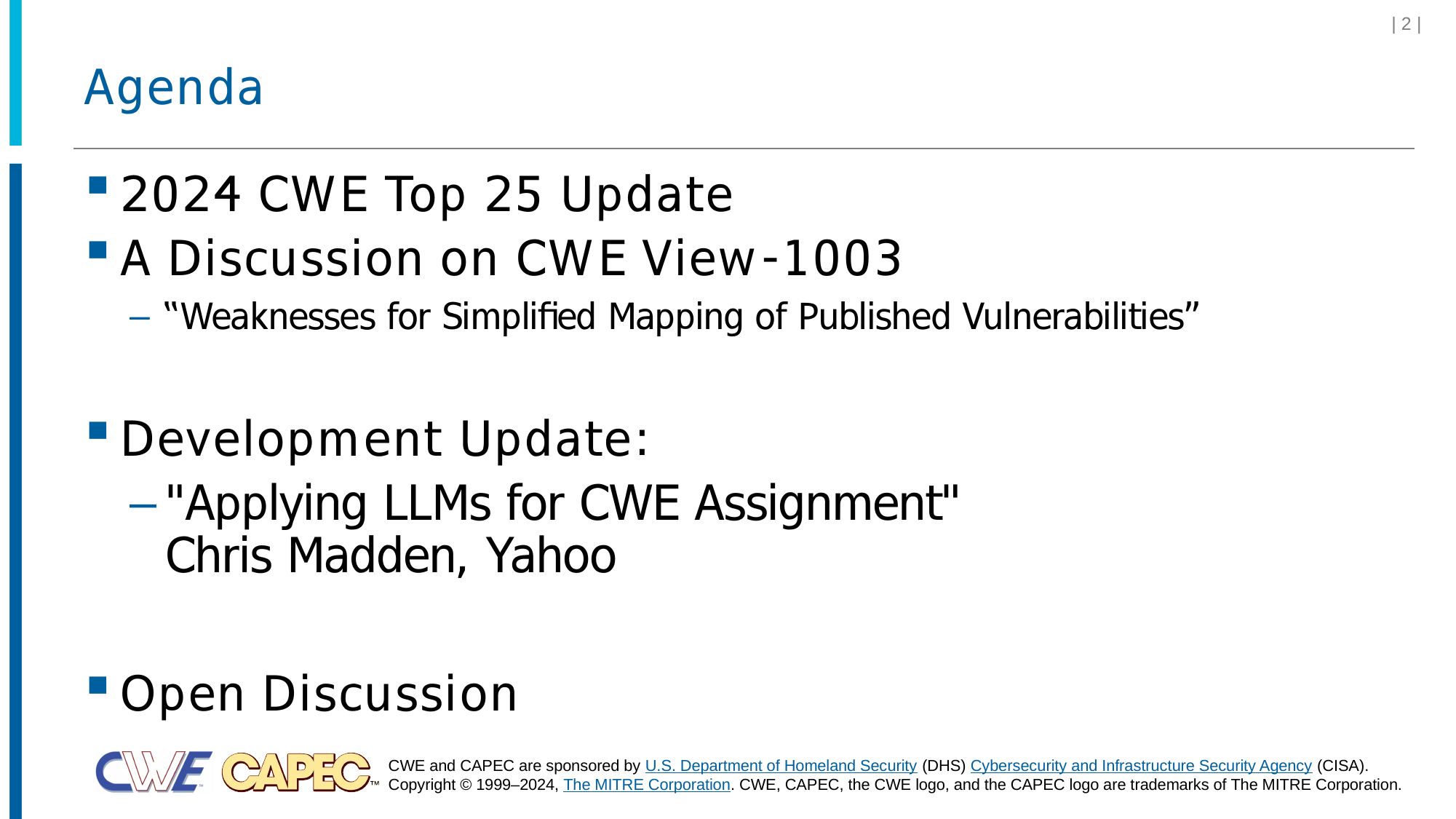

| 2 |
# Agenda
2024 CWE Top 25 Update
A Discussion on CWE View-1003
“Weaknesses for Simplified Mapping of Published Vulnerabilities”

Development Update:
"Applying LLMs for CWE Assignment"
Chris Madden, Yahoo

Open Discussion